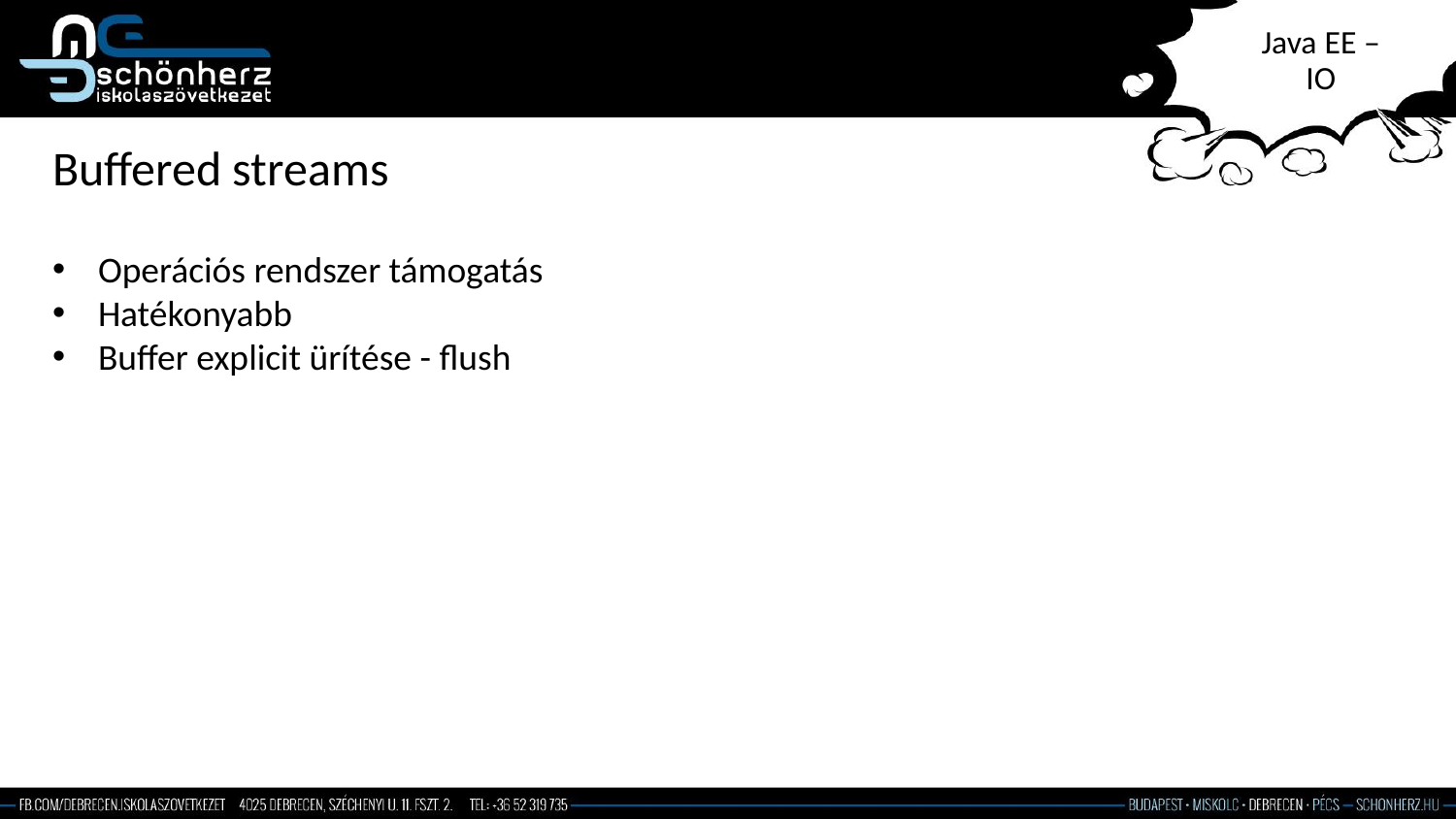

# Java EE – IO
Buffered streams
Operációs rendszer támogatás
Hatékonyabb
Buffer explicit ürítése - flush